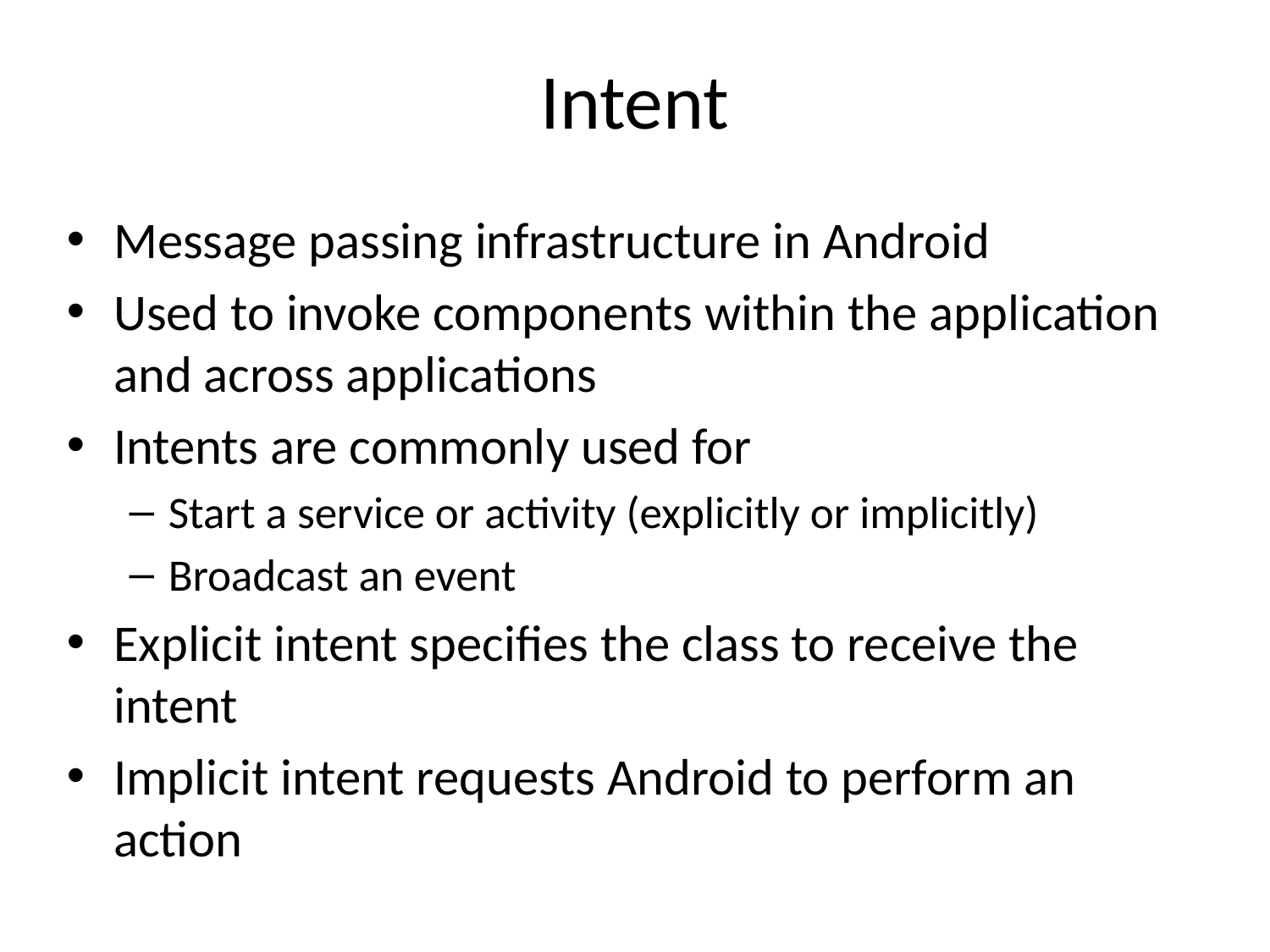

# Intent
Message passing infrastructure in Android
Used to invoke components within the application and across applications
Intents are commonly used for
Start a service or activity (explicitly or implicitly)
Broadcast an event
Explicit intent specifies the class to receive the intent
Implicit intent requests Android to perform an action